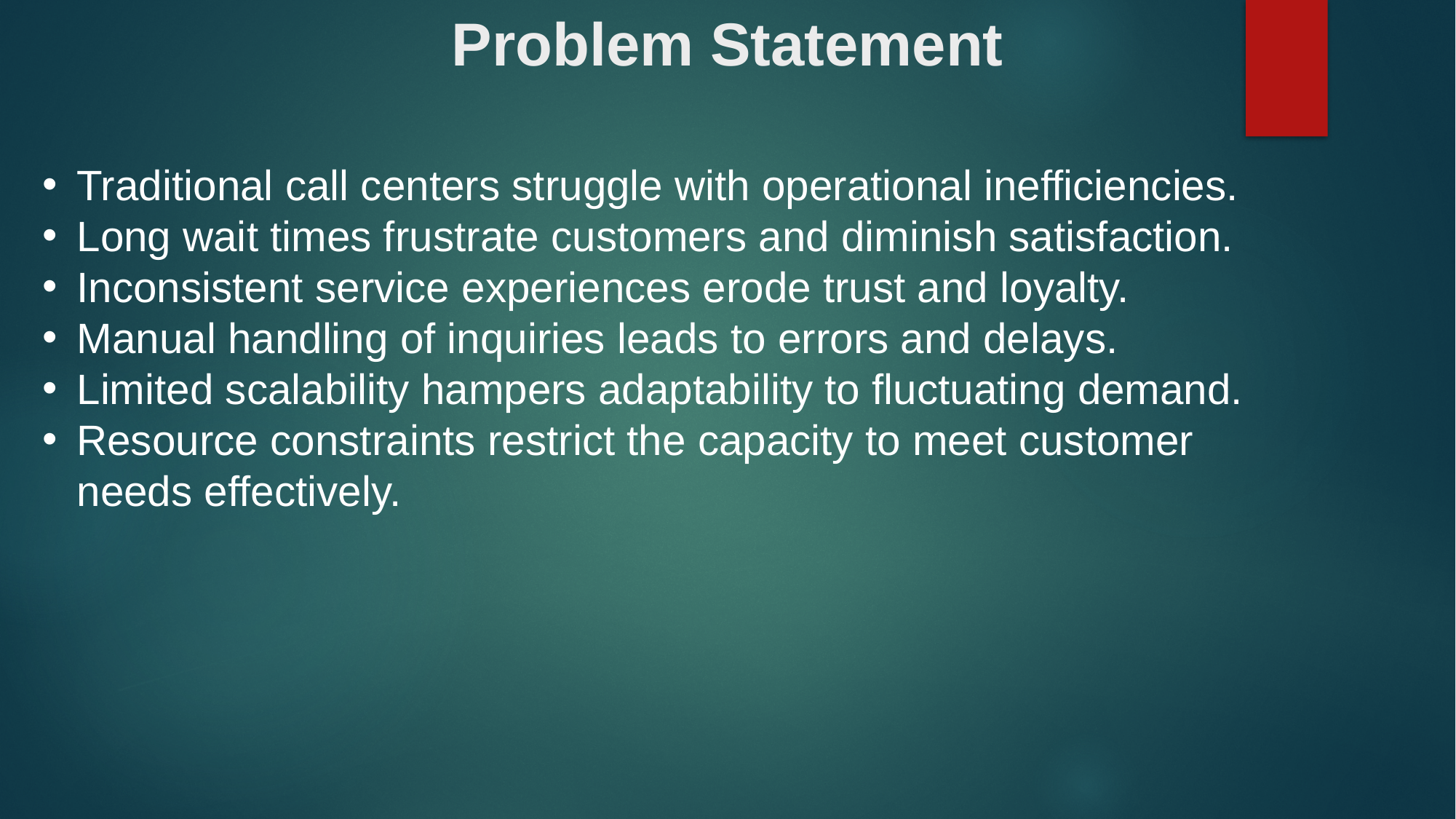

# Problem Statement
Traditional call centers struggle with operational inefficiencies.
Long wait times frustrate customers and diminish satisfaction.
Inconsistent service experiences erode trust and loyalty.
Manual handling of inquiries leads to errors and delays.
Limited scalability hampers adaptability to fluctuating demand.
Resource constraints restrict the capacity to meet customer needs effectively.